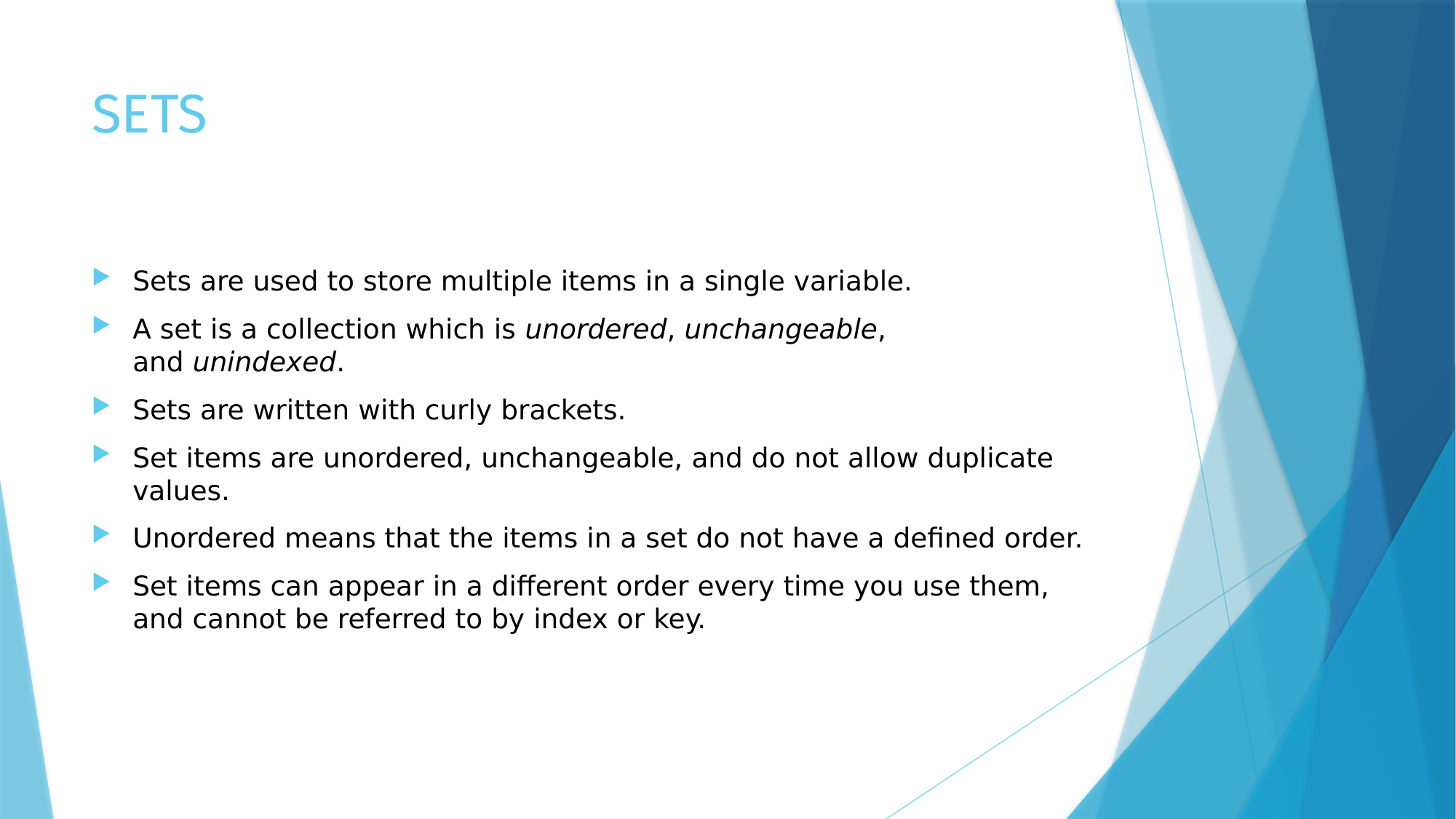

# SETS
Sets are used to store multiple items in a single variable.
A set is a collection which is unordered, unchangeable, and unindexed.
Sets are written with curly brackets.
Set items are unordered, unchangeable, and do not allow duplicate values.
Unordered means that the items in a set do not have a defined order.
Set items can appear in a different order every time you use them, and cannot be referred to by index or key.